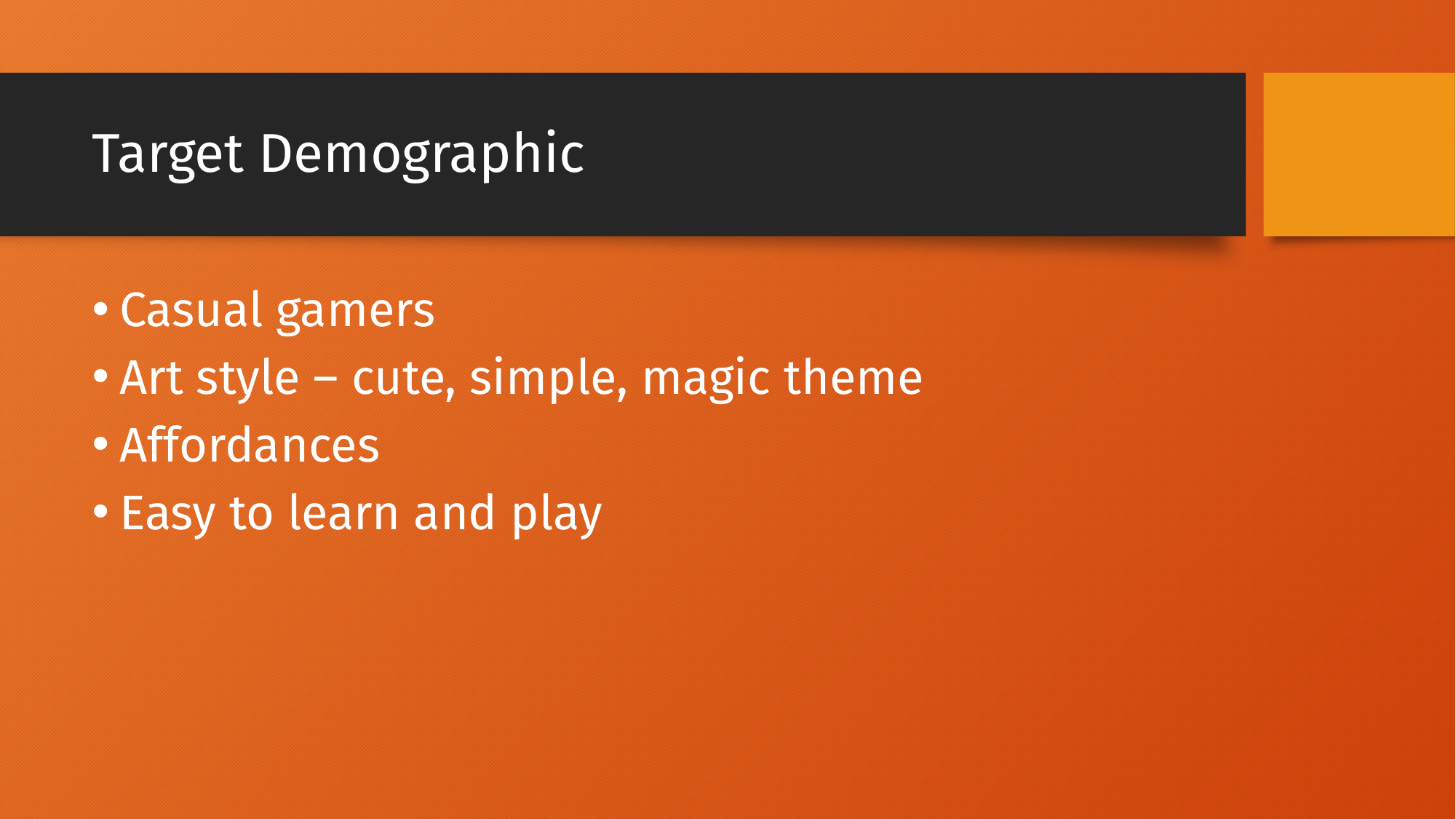

# Target Demographic
Casual gamers
Art style – cute, simple, magic theme
Affordances
Easy to learn and play